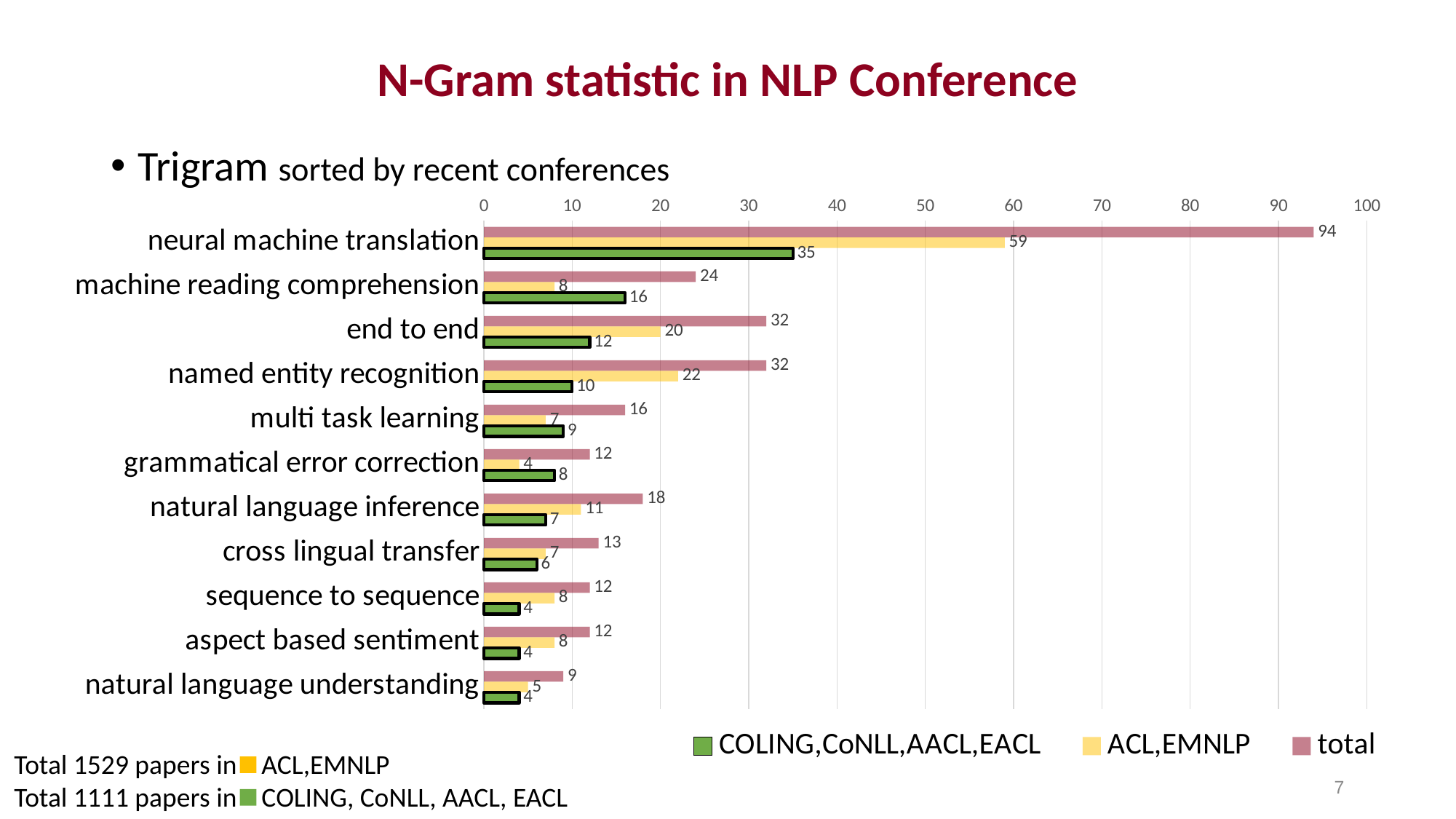

# N-Gram statistic in NLP Conference
Trigram sorted by recent conferences

### Chart

| Category | total | ACL,EMNLP | COLING,CoNLL,AACL,EACL |
|---|---|---|---|
| neural machine translation | 94.0 | 59.0 | 35.0 |
| machine reading comprehension | 24.0 | 8.0 | 16.0 |
| end to end | 32.0 | 20.0 | 12.0 |
| named entity recognition | 32.0 | 22.0 | 10.0 |
| multi task learning | 16.0 | 7.0 | 9.0 |
| grammatical error correction | 12.0 | 4.0 | 8.0 |
| natural language inference | 18.0 | 11.0 | 7.0 |
| cross lingual transfer | 13.0 | 7.0 | 6.0 |
| sequence to sequence | 12.0 | 8.0 | 4.0 |
| aspect based sentiment | 12.0 | 8.0 | 4.0 |
| natural language understanding | 9.0 | 5.0 | 4.0 |
Total 1529 papers in    ACL,EMNLP
Total 1111 papers in    COLING, CoNLL, AACL, EACL

7